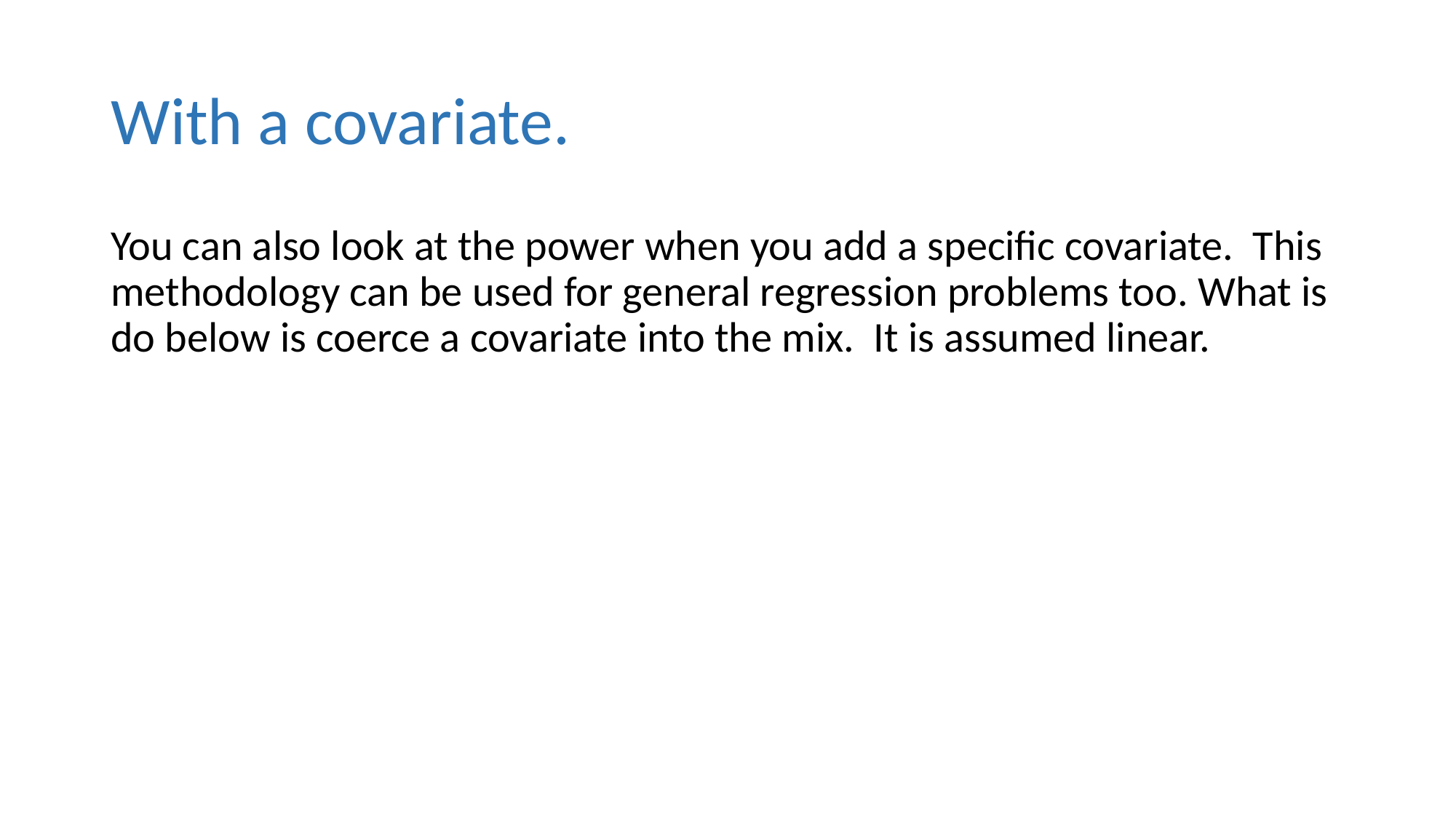

# With a covariate.
You can also look at the power when you add a specific covariate.  This methodology can be used for general regression problems too. What is do below is coerce a covariate into the mix.  It is assumed linear.